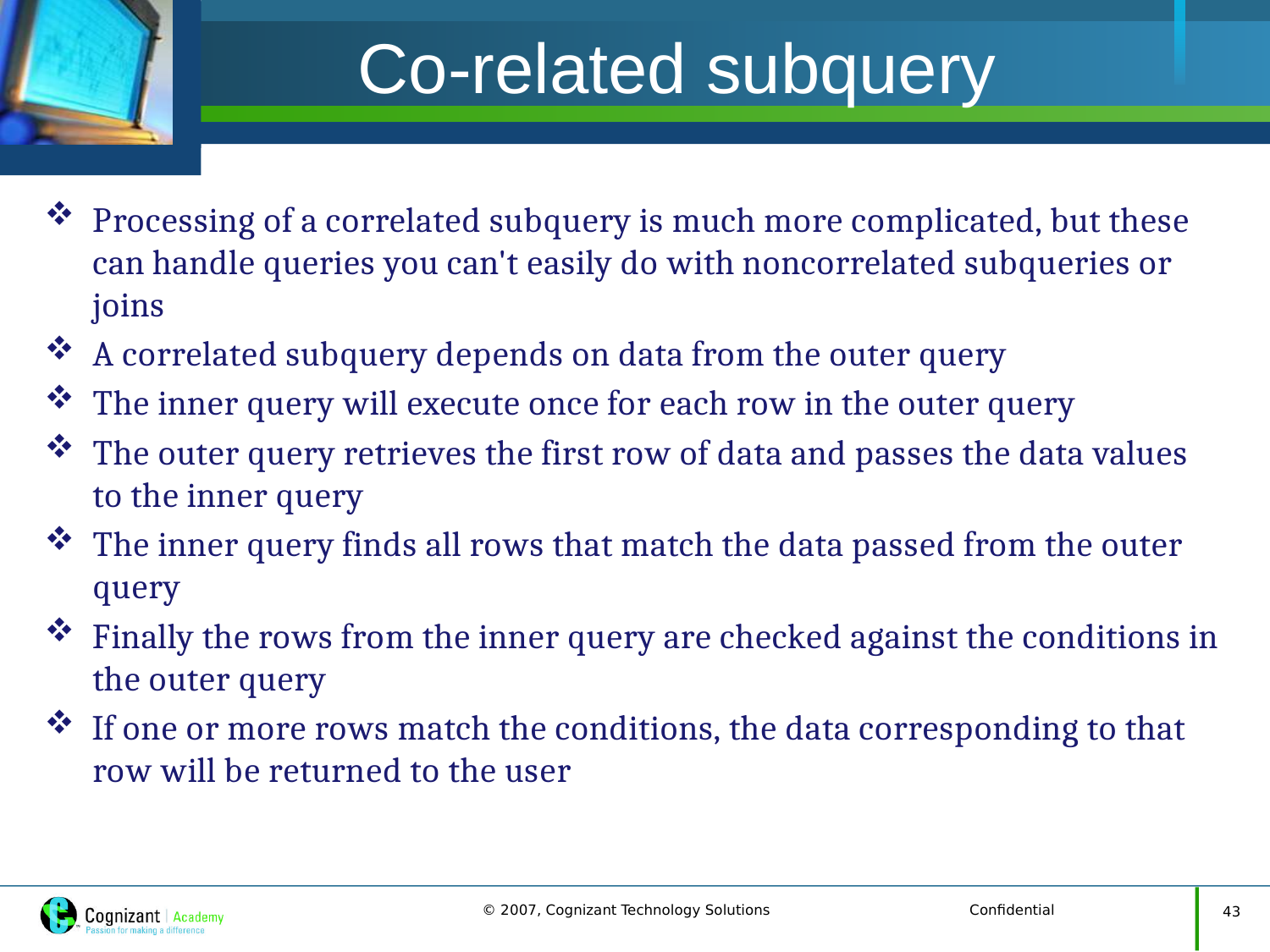

# Co-related subquery
Processing of a correlated subquery is much more complicated, but these can handle queries you can't easily do with noncorrelated subqueries or joins
A correlated subquery depends on data from the outer query
The inner query will execute once for each row in the outer query
The outer query retrieves the first row of data and passes the data values to the inner query
The inner query finds all rows that match the data passed from the outer query
Finally the rows from the inner query are checked against the conditions in the outer query
If one or more rows match the conditions, the data corresponding to that row will be returned to the user

43